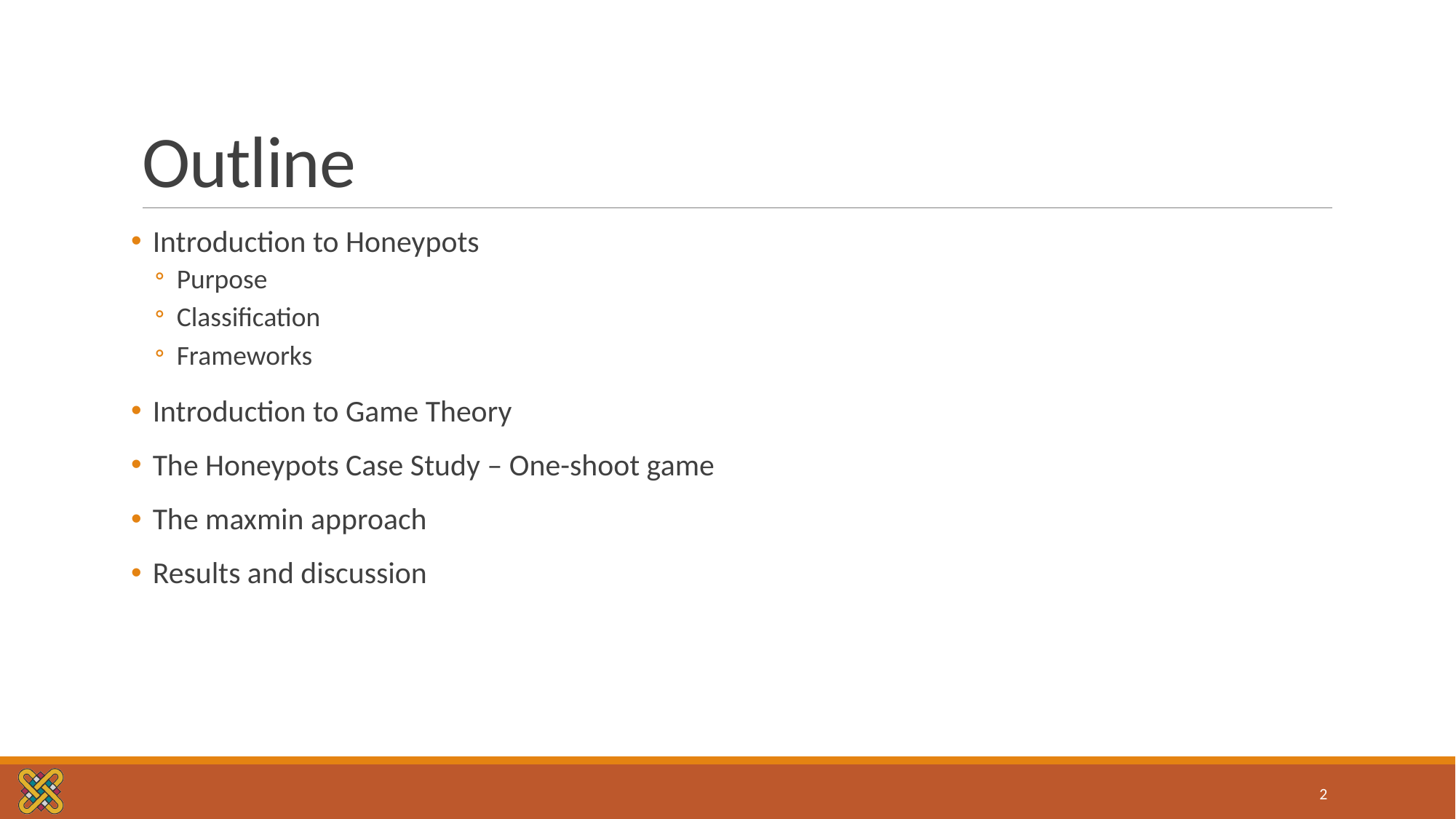

# Outline
Introduction to Honeypots
Purpose
Classification
Frameworks
Introduction to Game Theory
The Honeypots Case Study – One-shoot game
The maxmin approach
Results and discussion
2